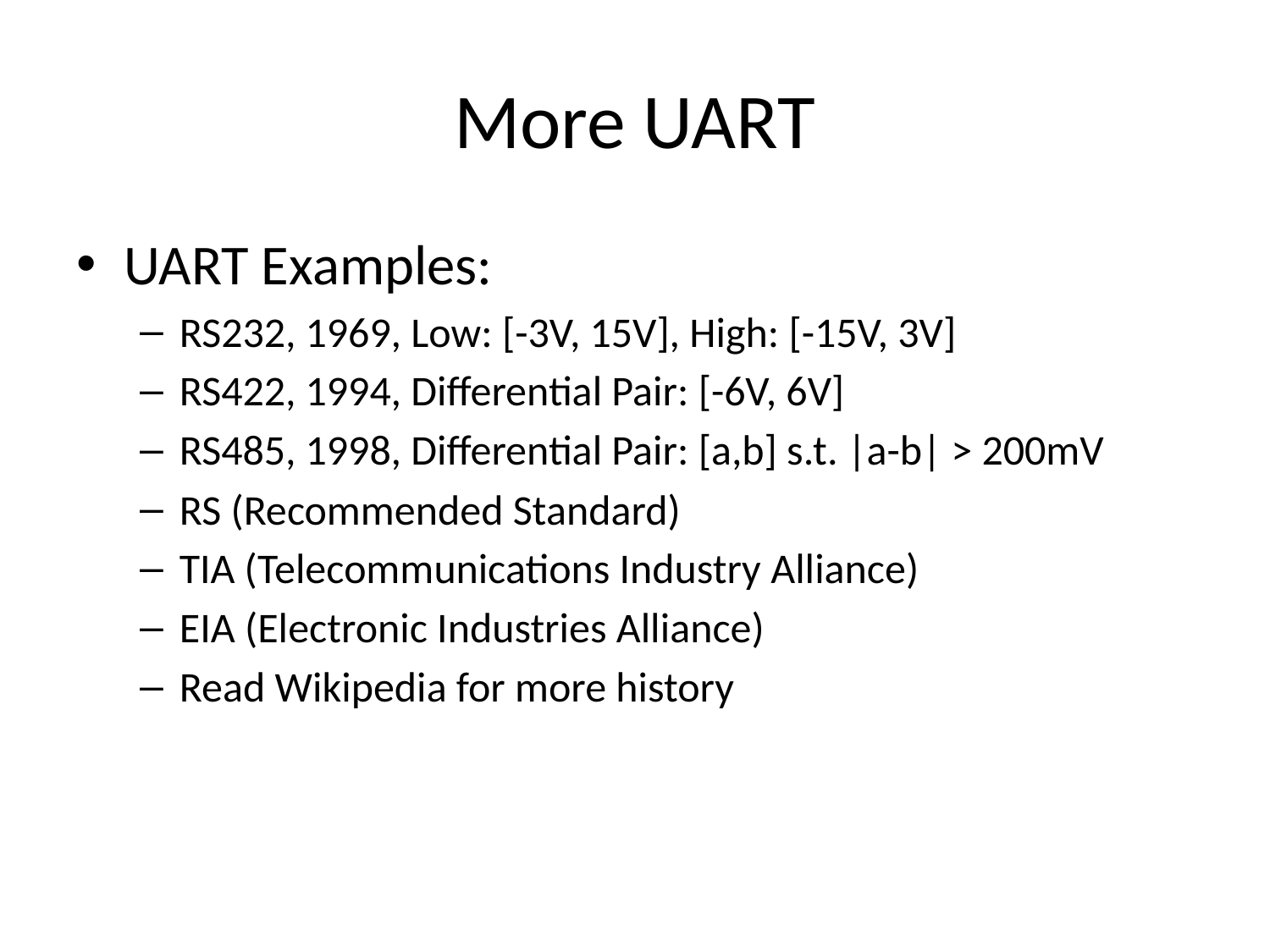

# More UART
UART Examples:
RS232, 1969, Low: [-3V, 15V], High: [-15V, 3V]
RS422, 1994, Differential Pair: [-6V, 6V]
RS485, 1998, Differential Pair: [a,b] s.t. |a-b| > 200mV
RS (Recommended Standard)
TIA (Telecommunications Industry Alliance)
EIA (Electronic Industries Alliance)
Read Wikipedia for more history